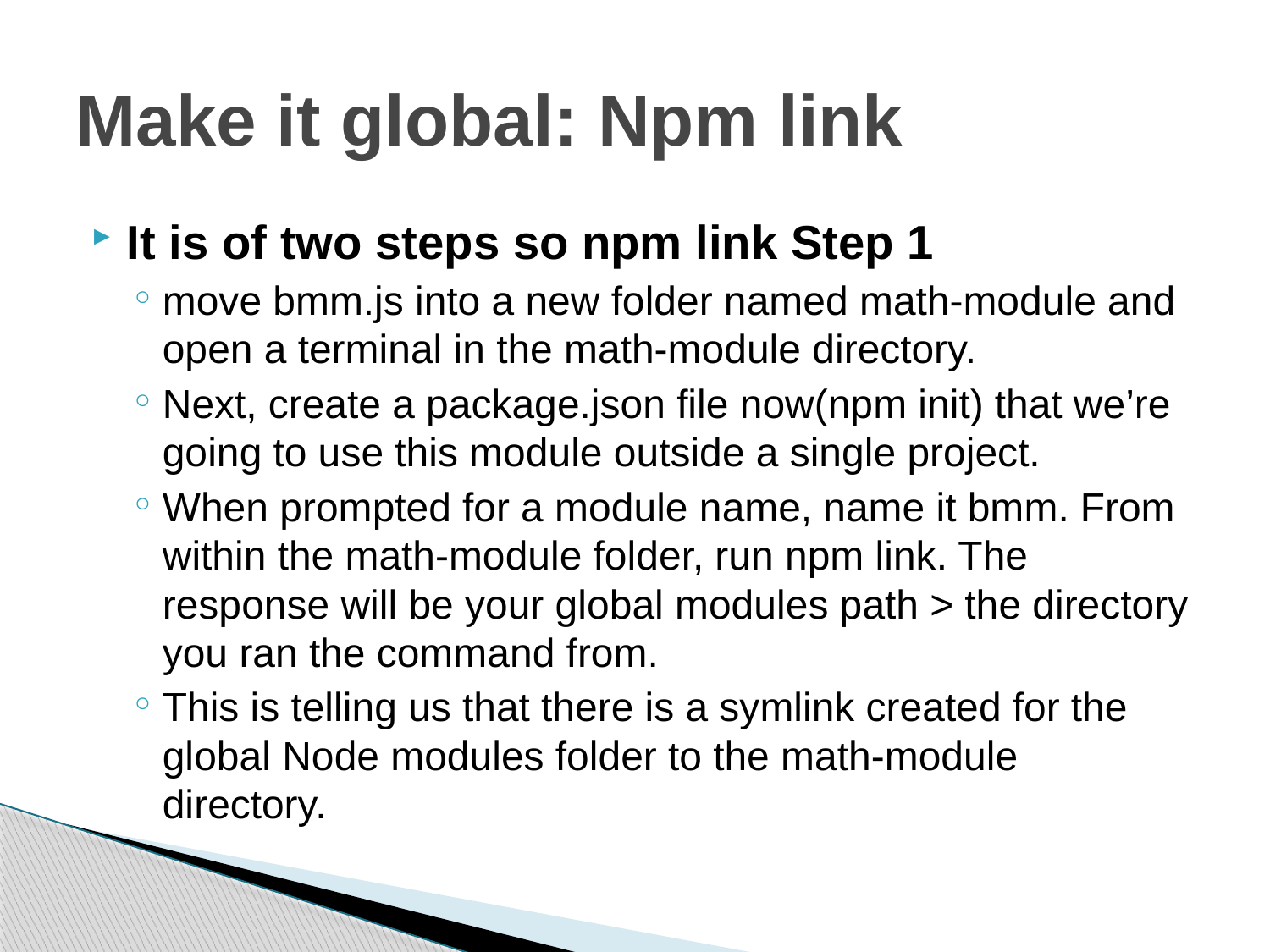

# Make it global: Npm link
It is of two steps so npm link Step 1
move bmm.js into a new folder named math-module and open a terminal in the math-module directory.
Next, create a package.json file now(npm init) that we’re going to use this module outside a single project.
When prompted for a module name, name it bmm. From within the math-module folder, run npm link. The response will be your global modules path > the directory you ran the command from.
This is telling us that there is a symlink created for the global Node modules folder to the math-module directory.